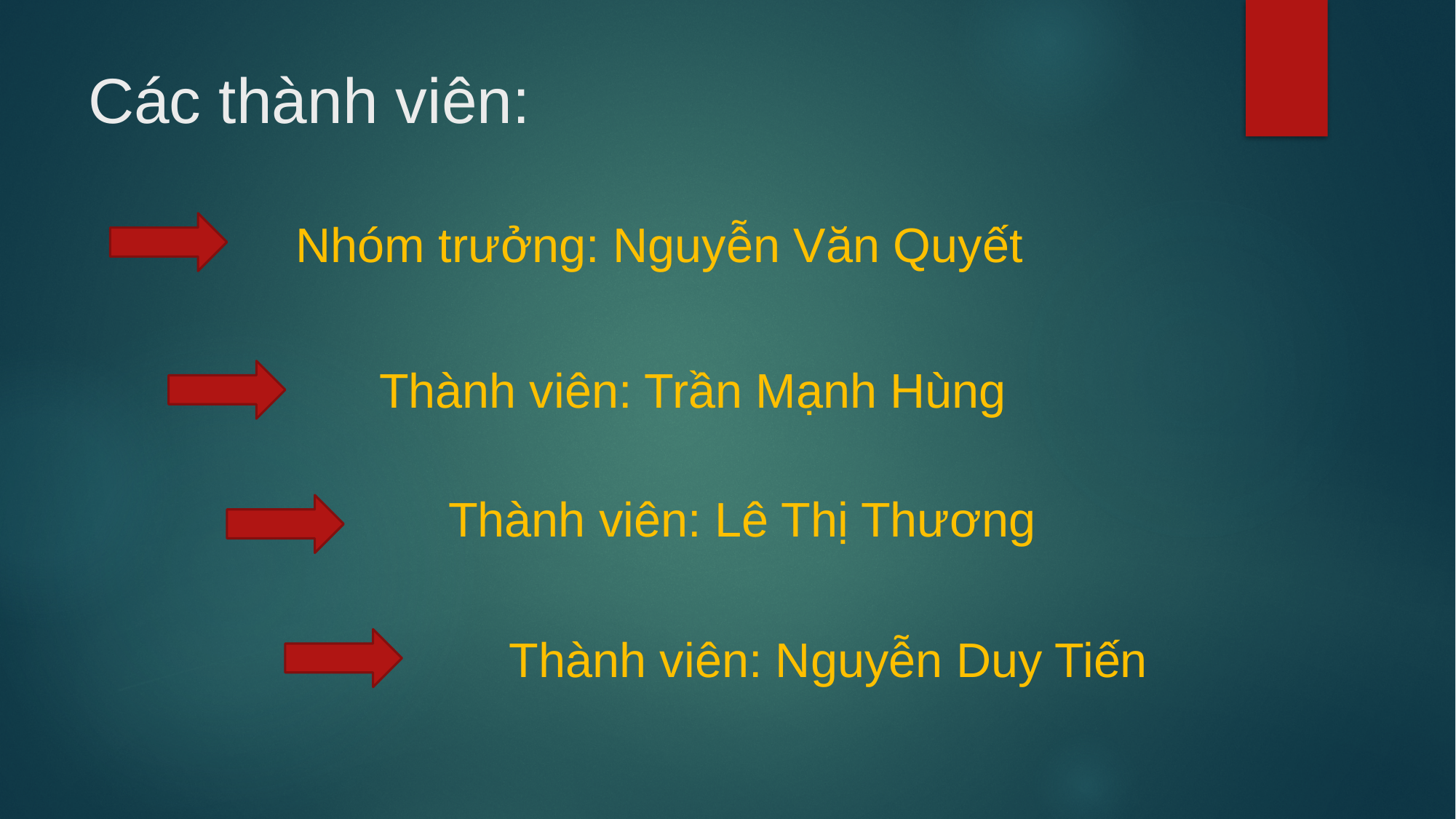

# Các thành viên:
Nhóm trưởng: Nguyễn Văn Quyết

Thành viên: Trần Mạnh Hùng

Thành viên: Lê Thị Thương

Thành viên: Nguyễn Duy Tiến